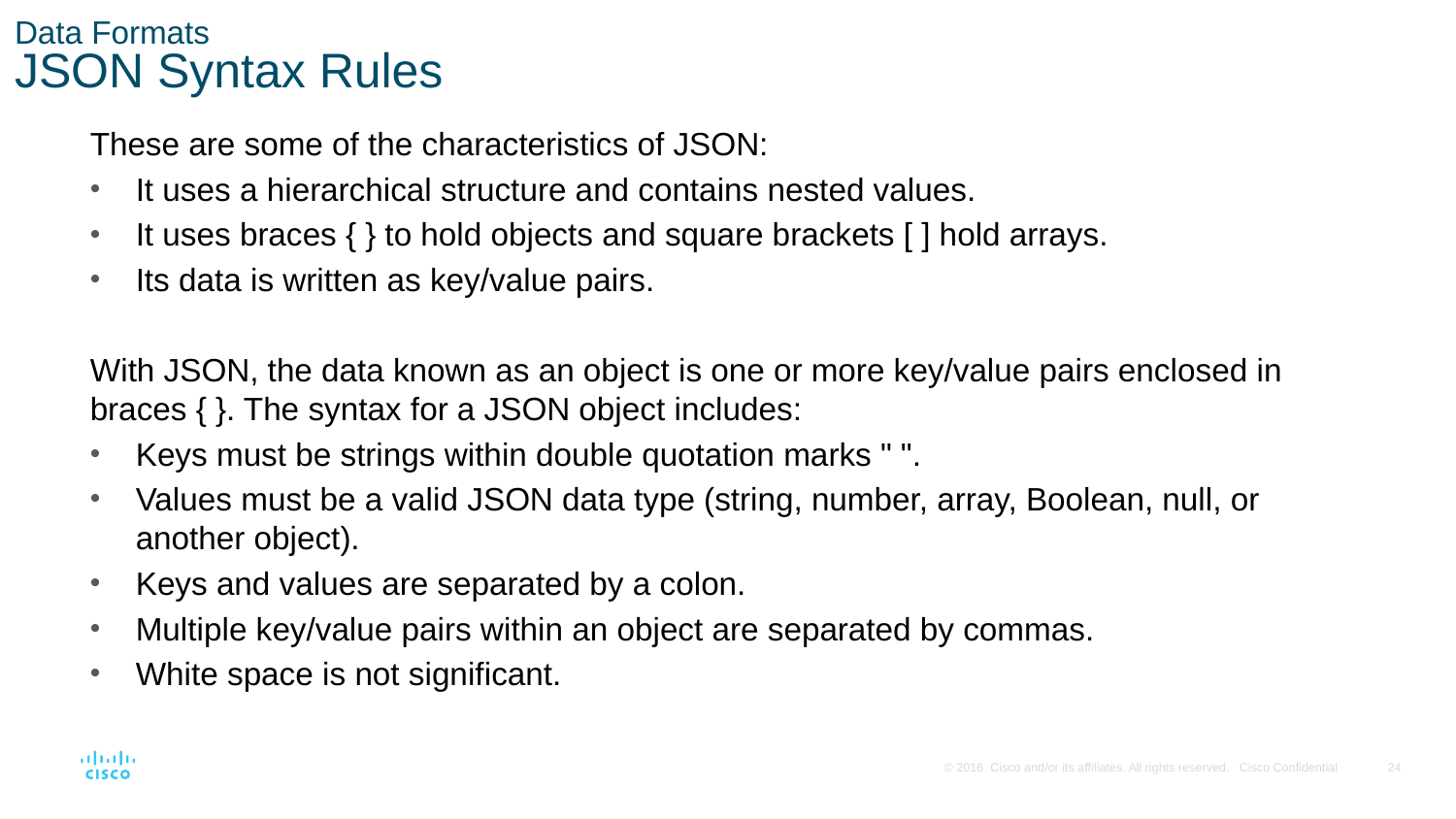

# Data Formats JSON Syntax Rules
These are some of the characteristics of JSON:
It uses a hierarchical structure and contains nested values.
It uses braces { } to hold objects and square brackets [ ] hold arrays.
Its data is written as key/value pairs.

With JSON, the data known as an object is one or more key/value pairs enclosed in braces { }. The syntax for a JSON object includes:
Keys must be strings within double quotation marks " ".
Values must be a valid JSON data type (string, number, array, Boolean, null, or another object).
Keys and values are separated by a colon.
Multiple key/value pairs within an object are separated by commas.
White space is not significant.